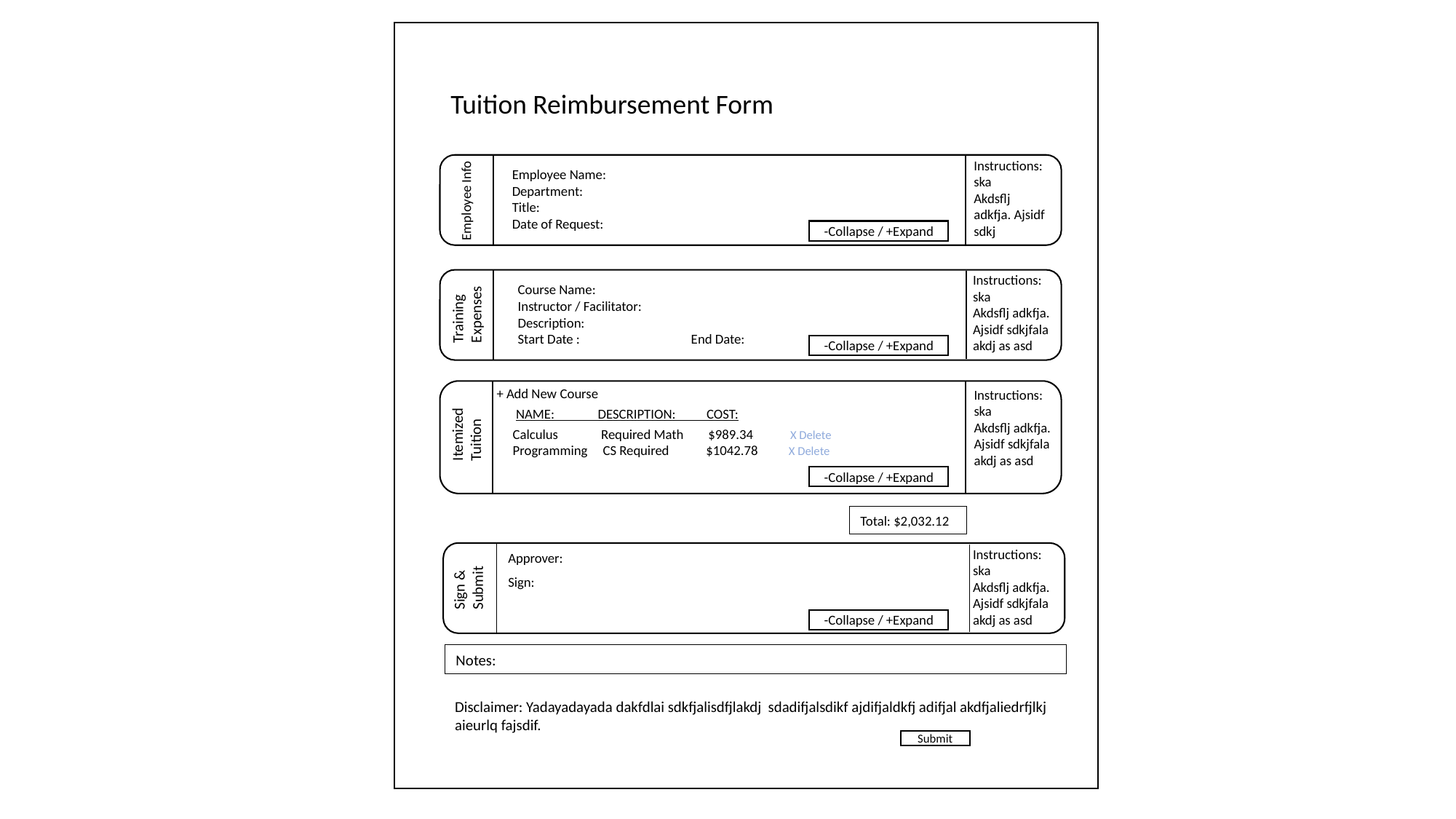

Tuition Reimbursement Form
Instructions: ska
Akdsflj adkfja. Ajsidf sdkj

Employee Name:
Department:
Title:
Date of Request:
Employee Info
-Collapse / +Expand
Instructions: ska
Akdsflj adkfja. Ajsidf sdkjfala akdj as asd

Course Name:
Instructor / Facilitator:
Description:
Start Date :                                    End Date:
Training
Expenses
-Collapse / +Expand
+ Add New Course
Instructions: ska
Akdsflj adkfja. Ajsidf sdkjfala akdj as asd

NAME:              DESCRIPTION:          COST:
Itemized
Tuition
Calculus              Required Math        $989.34            X Delete
Programming     CS Required            $1042.78          X Delete

-Collapse / +Expand
Total: $2,032.12
Instructions: ska
Akdsflj adkfja. Ajsidf sdkjfala akdj as asd

-Collapse / +Expand
Approver:
Sign &
Submit
Sign:
Notes:
Disclaimer: Yadayadayada dakfdlai sdkfjalisdfjlakdj  sdadifjalsdikf ajdifjaldkfj adifjal akdfjaliedrfjlkj aieurlq fajsdif.
Submit